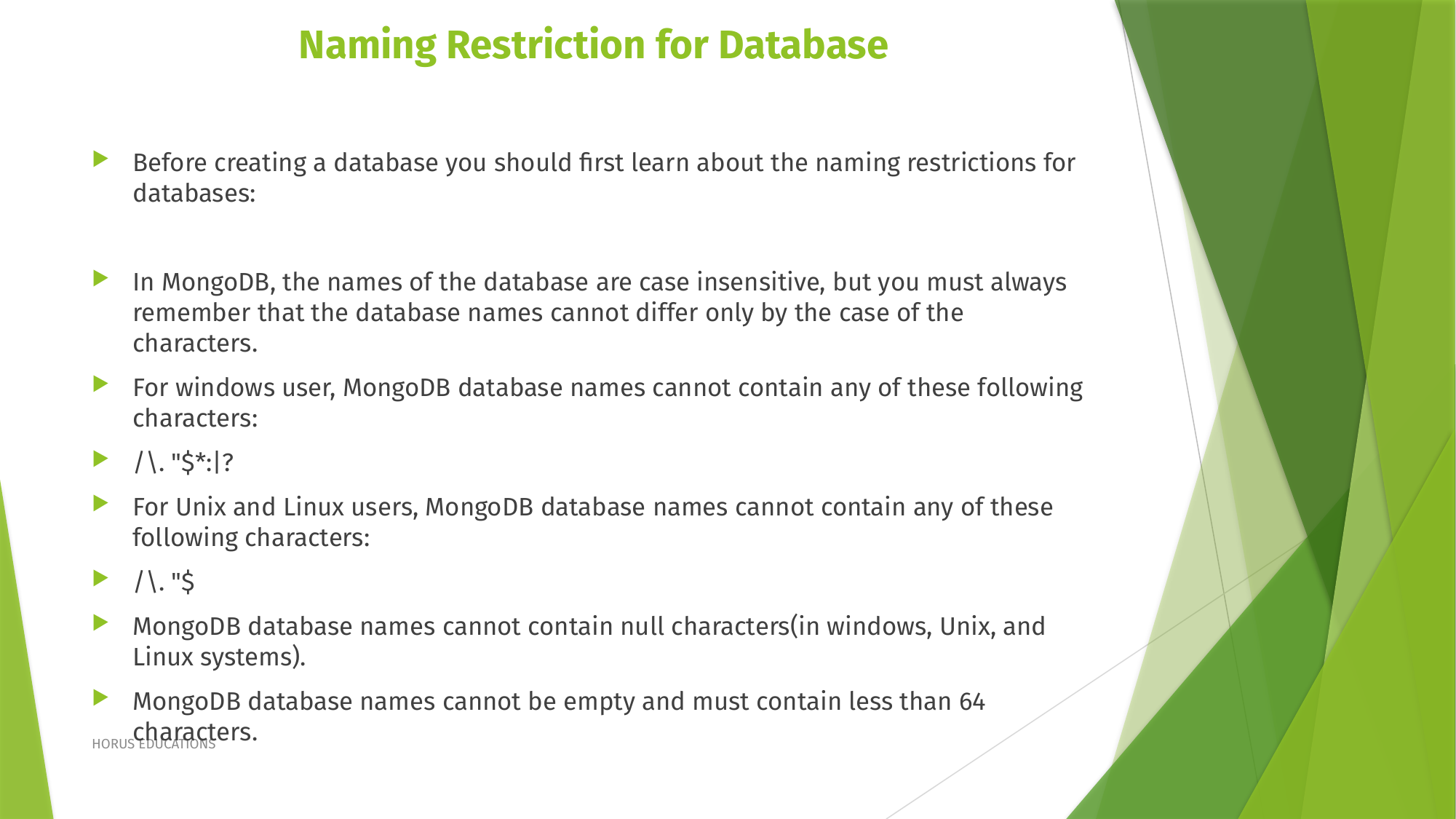

# Naming Restriction for Database
Before creating a database you should first learn about the naming restrictions for databases:

In MongoDB, the names of the database are case insensitive, but you must always remember that the database names cannot differ only by the case of the characters.
For windows user, MongoDB database names cannot contain any of these following characters:
/\. "$*:|?
For Unix and Linux users, MongoDB database names cannot contain any of these following characters:
/\. "$
MongoDB database names cannot contain null characters(in windows, Unix, and Linux systems).
MongoDB database names cannot be empty and must contain less than 64 characters.

HORUS EDUCATIONS